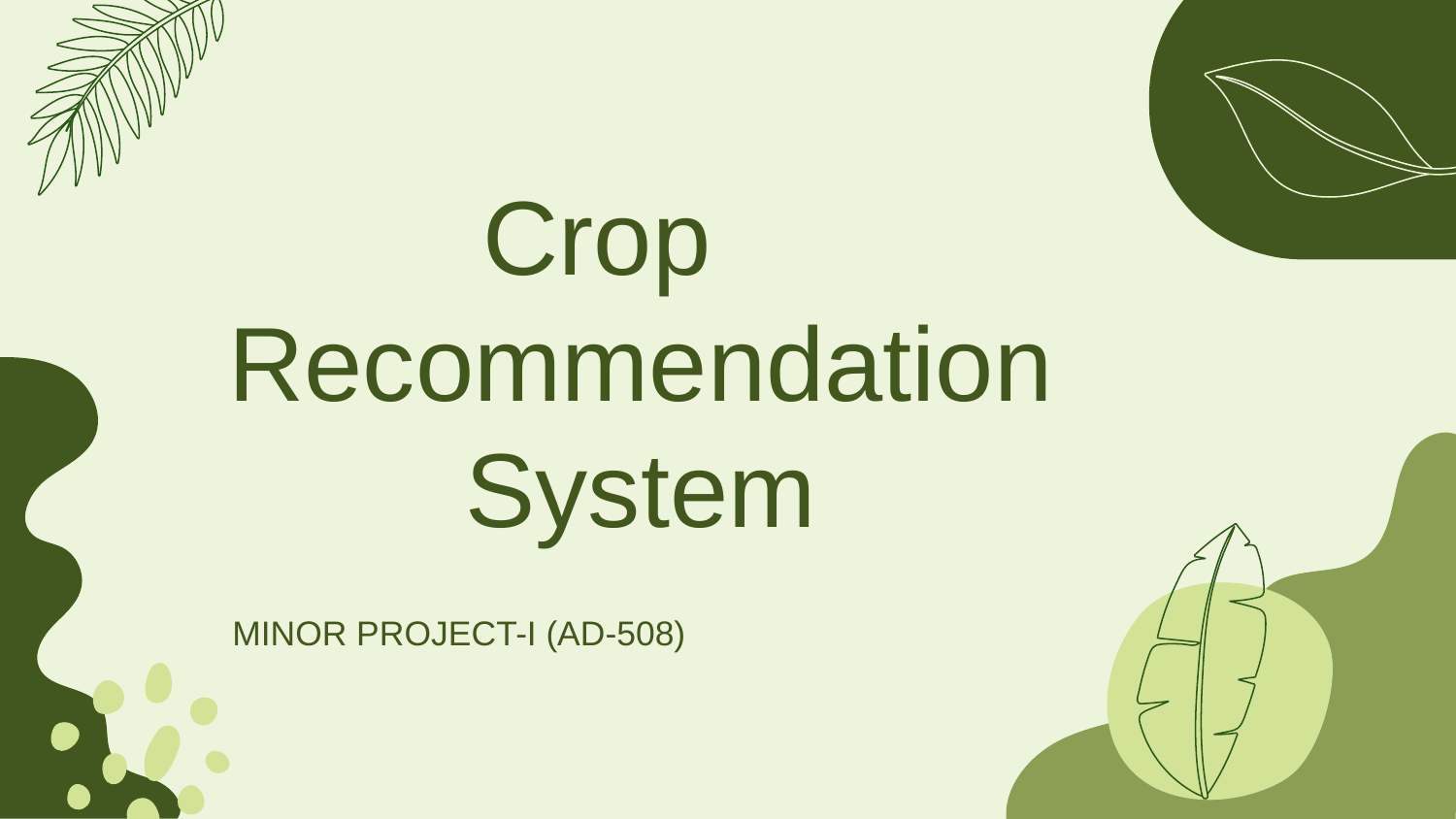

# Crop    Recommendation System
	MINOR PROJECT-I (AD-508)